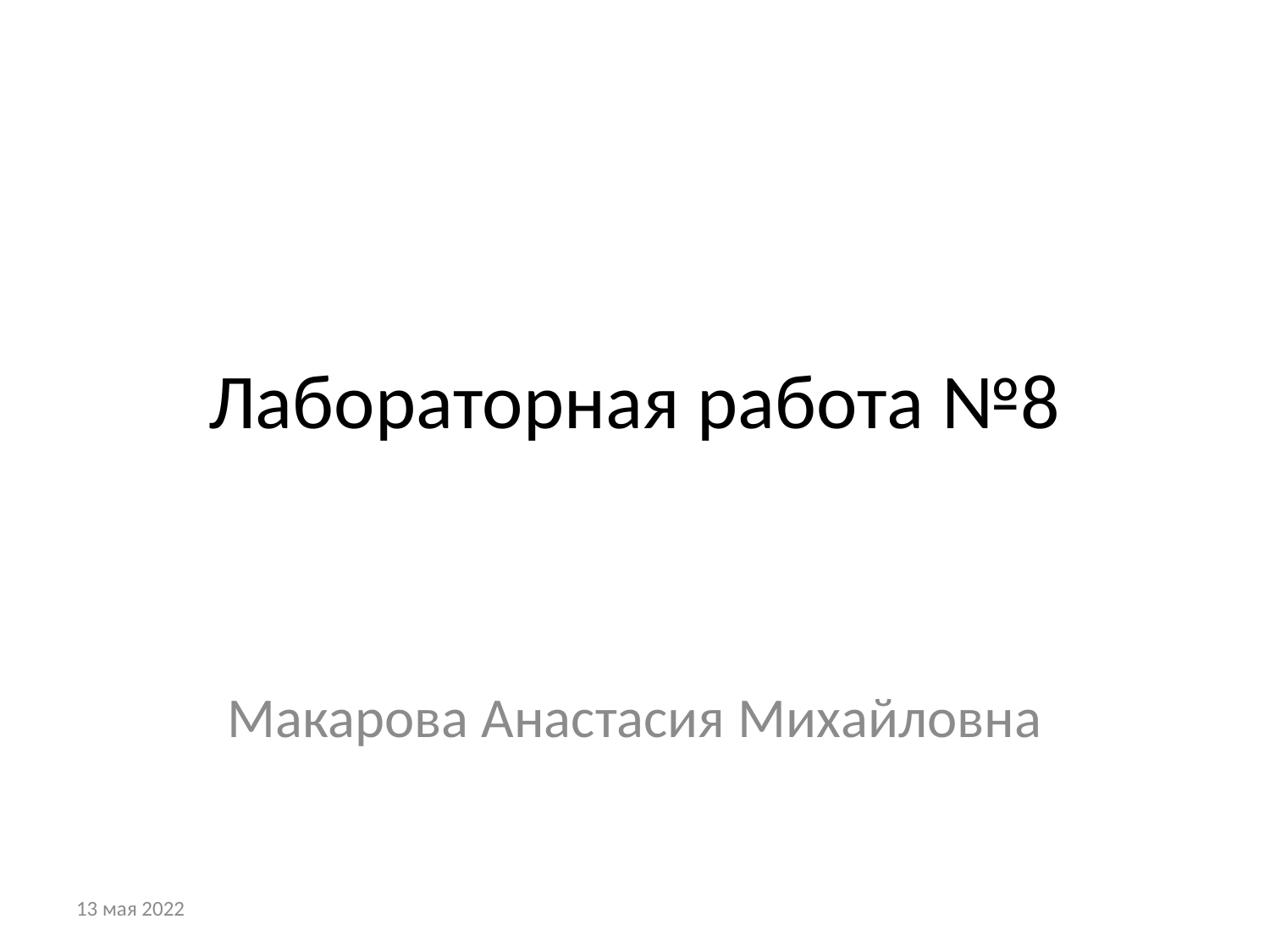

# Лабораторная работа №8
Макарова Анастасия Михайловна
13 мая 2022